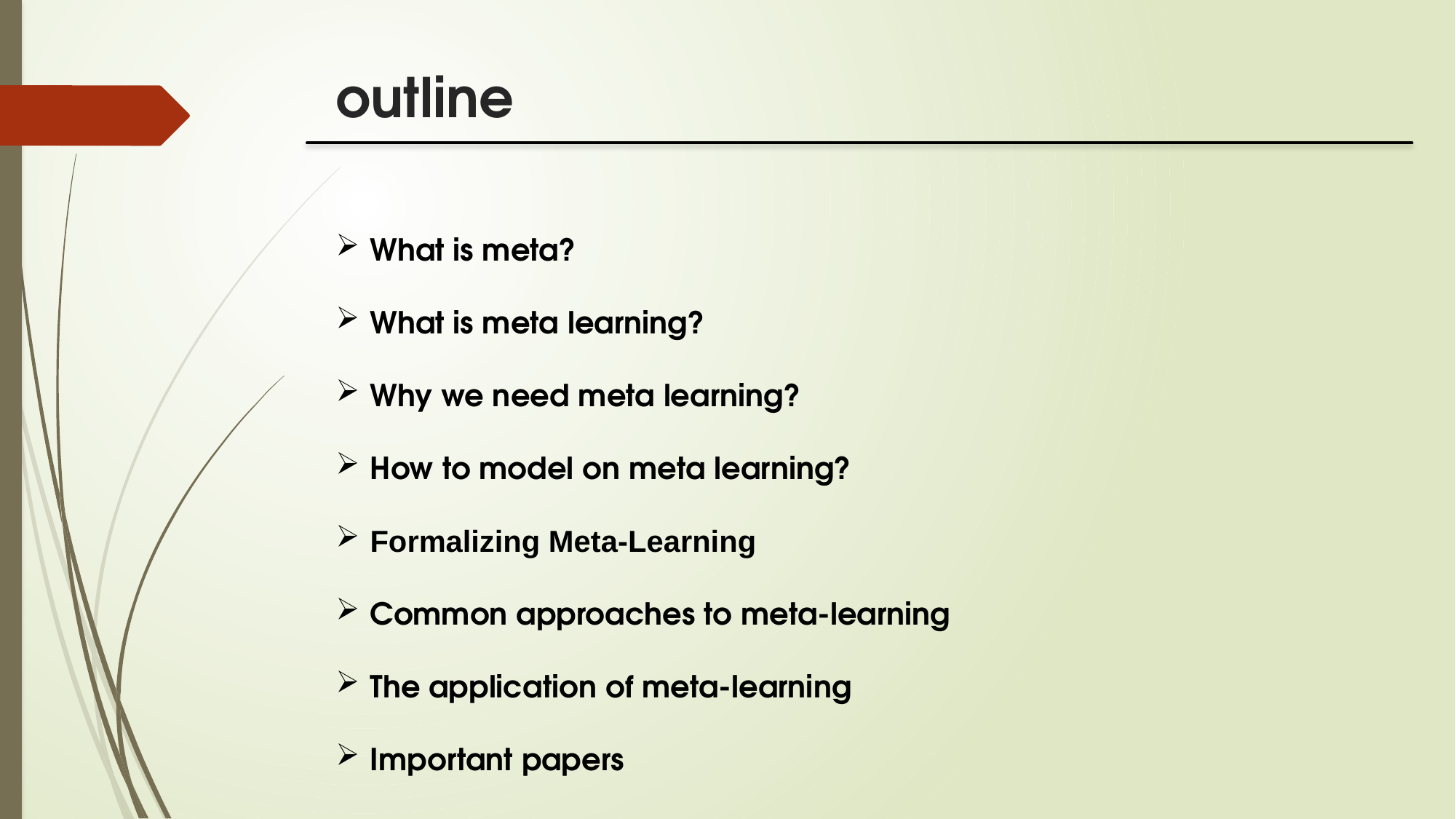

# outline
What is meta?
What is meta learning?
Why we need meta learning?
How to model on meta learning?
Formalizing Meta-Learning
Common approaches to meta-learning
The application of meta-learning
Important papers